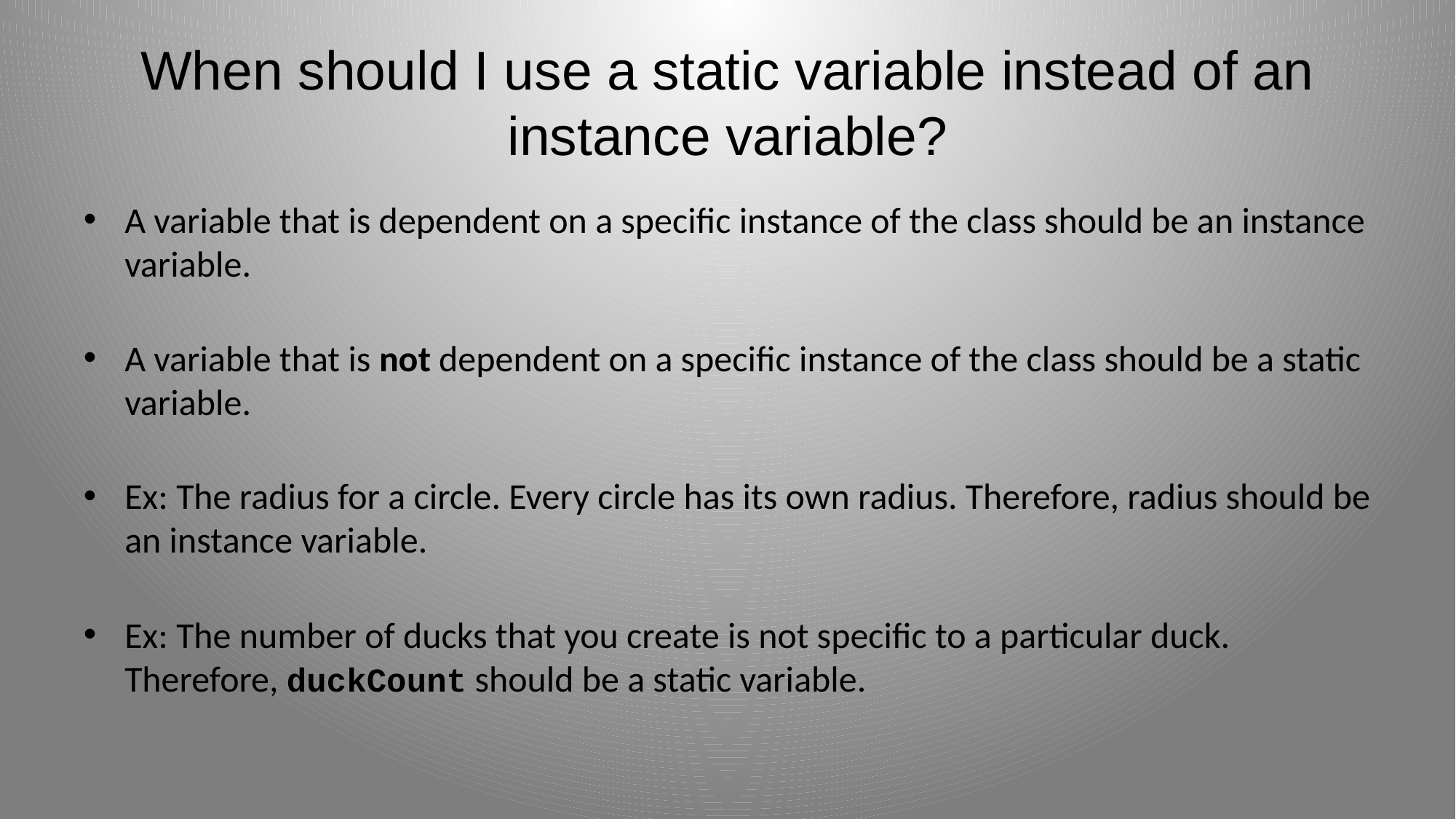

# When should I use a static variable instead of an instance variable?
A variable that is dependent on a specific instance of the class should be an instance variable.
A variable that is not dependent on a specific instance of the class should be a static variable.
Ex: The radius for a circle. Every circle has its own radius. Therefore, radius should be an instance variable.
Ex: The number of ducks that you create is not specific to a particular duck. Therefore, duckCount should be a static variable.